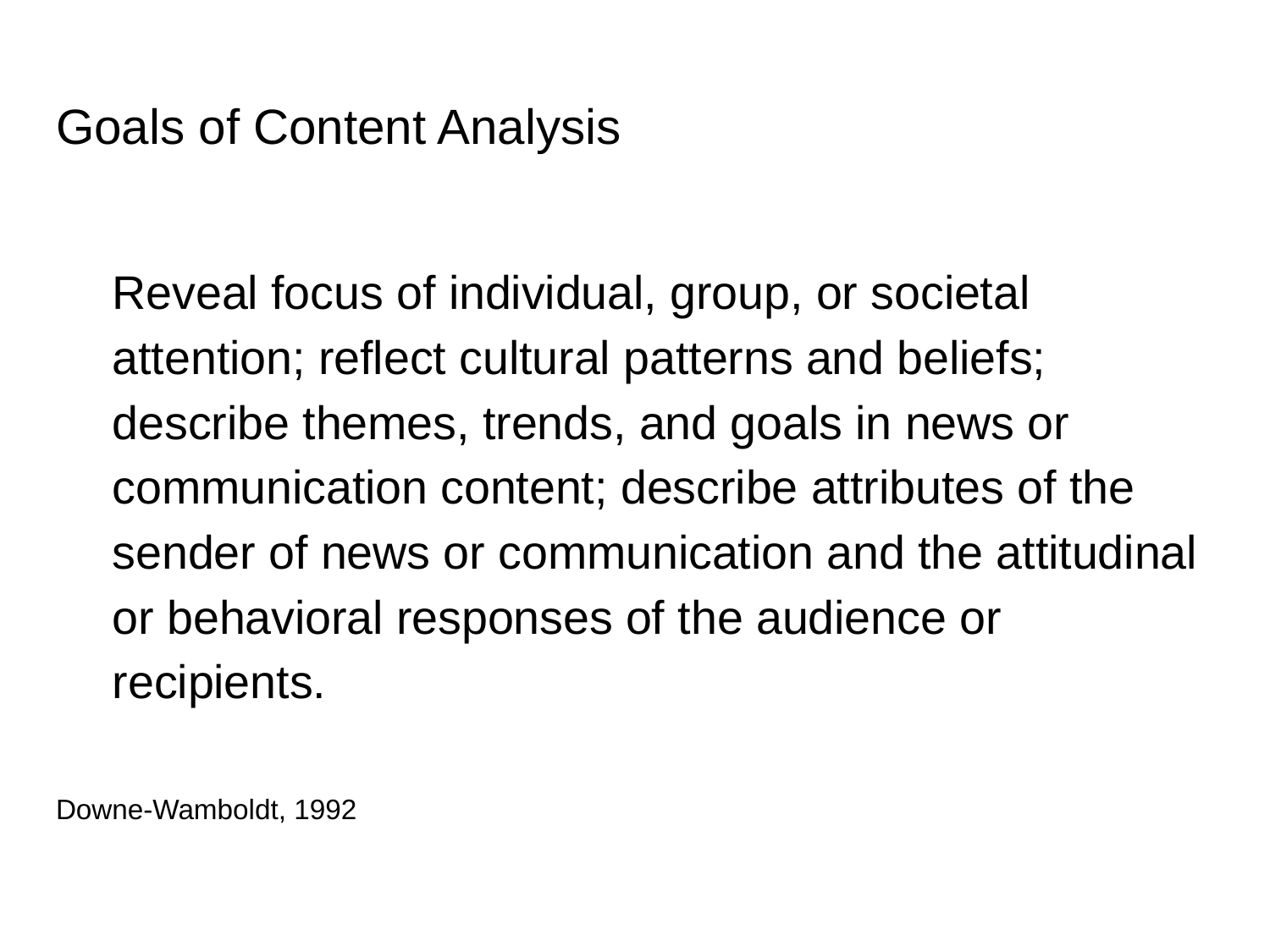

# Goals of Content Analysis

Reveal focus of individual, group, or societal attention; reflect cultural patterns and beliefs; describe themes, trends, and goals in news or communication content; describe attributes of the sender of news or communication and the attitudinal or behavioral responses of the audience or recipients.

Downe-Wamboldt, 1992